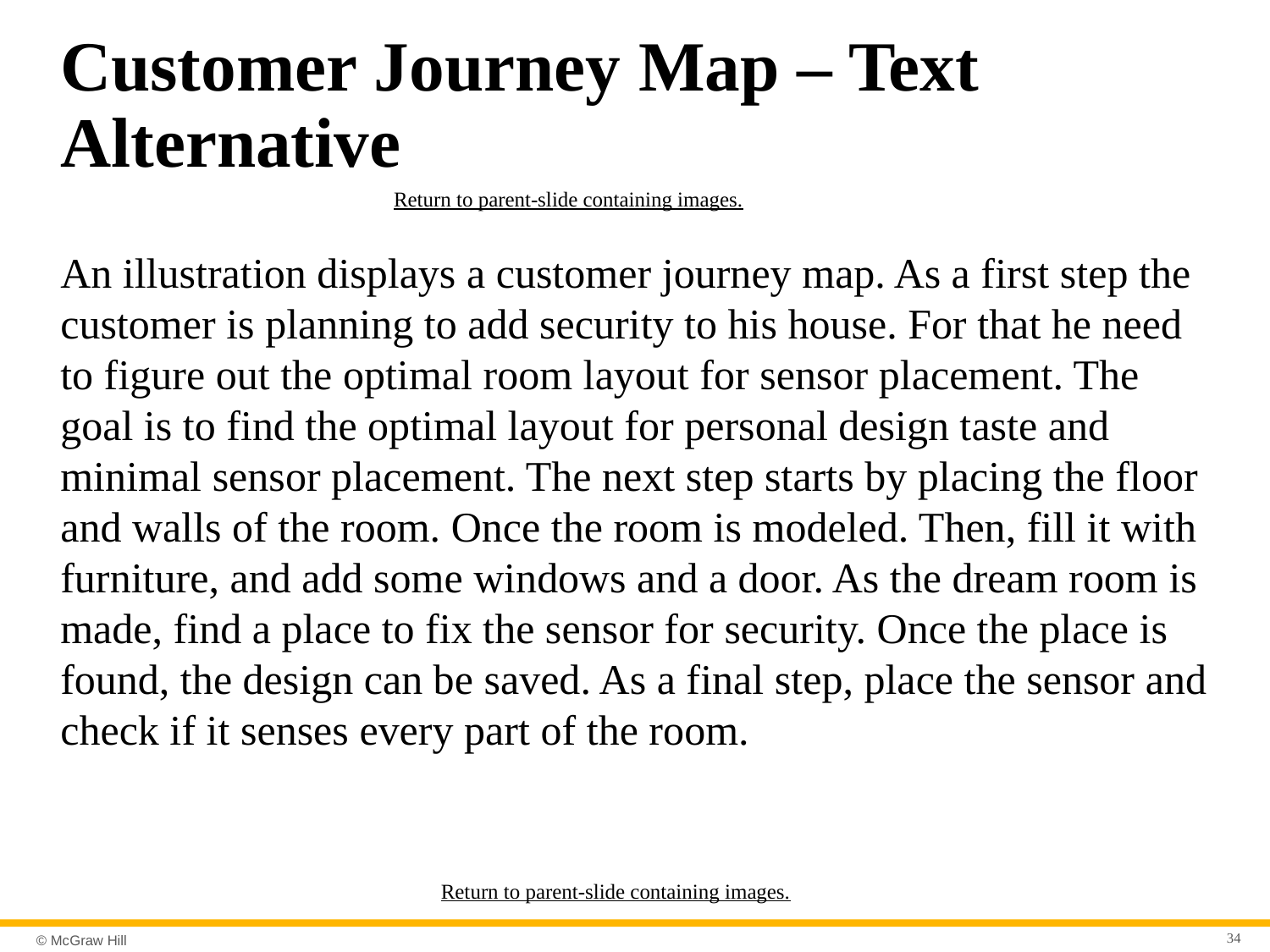

# Customer Journey Map – Text Alternative
Return to parent-slide containing images.
An illustration displays a customer journey map. As a first step the customer is planning to add security to his house. For that he need to figure out the optimal room layout for sensor placement. The goal is to find the optimal layout for personal design taste and minimal sensor placement. The next step starts by placing the floor and walls of the room. Once the room is modeled. Then, fill it with furniture, and add some windows and a door. As the dream room is made, find a place to fix the sensor for security. Once the place is found, the design can be saved. As a final step, place the sensor and check if it senses every part of the room.
Return to parent-slide containing images.
34